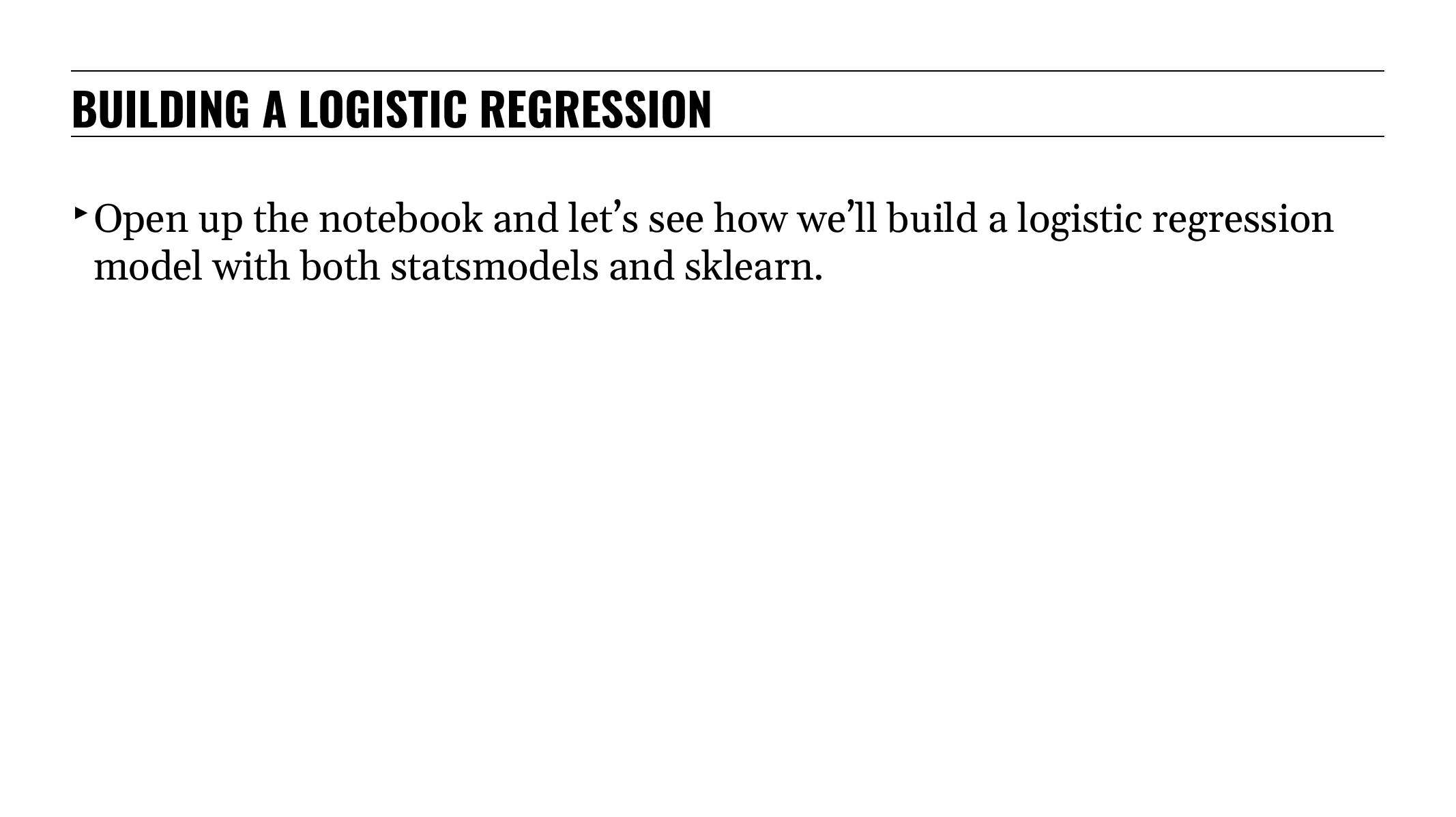

BUILDING A LOGISTIC REGRESSION

Open up the notebook and let’s see how we’ll build a logistic regression model with both statsmodels and sklearn.